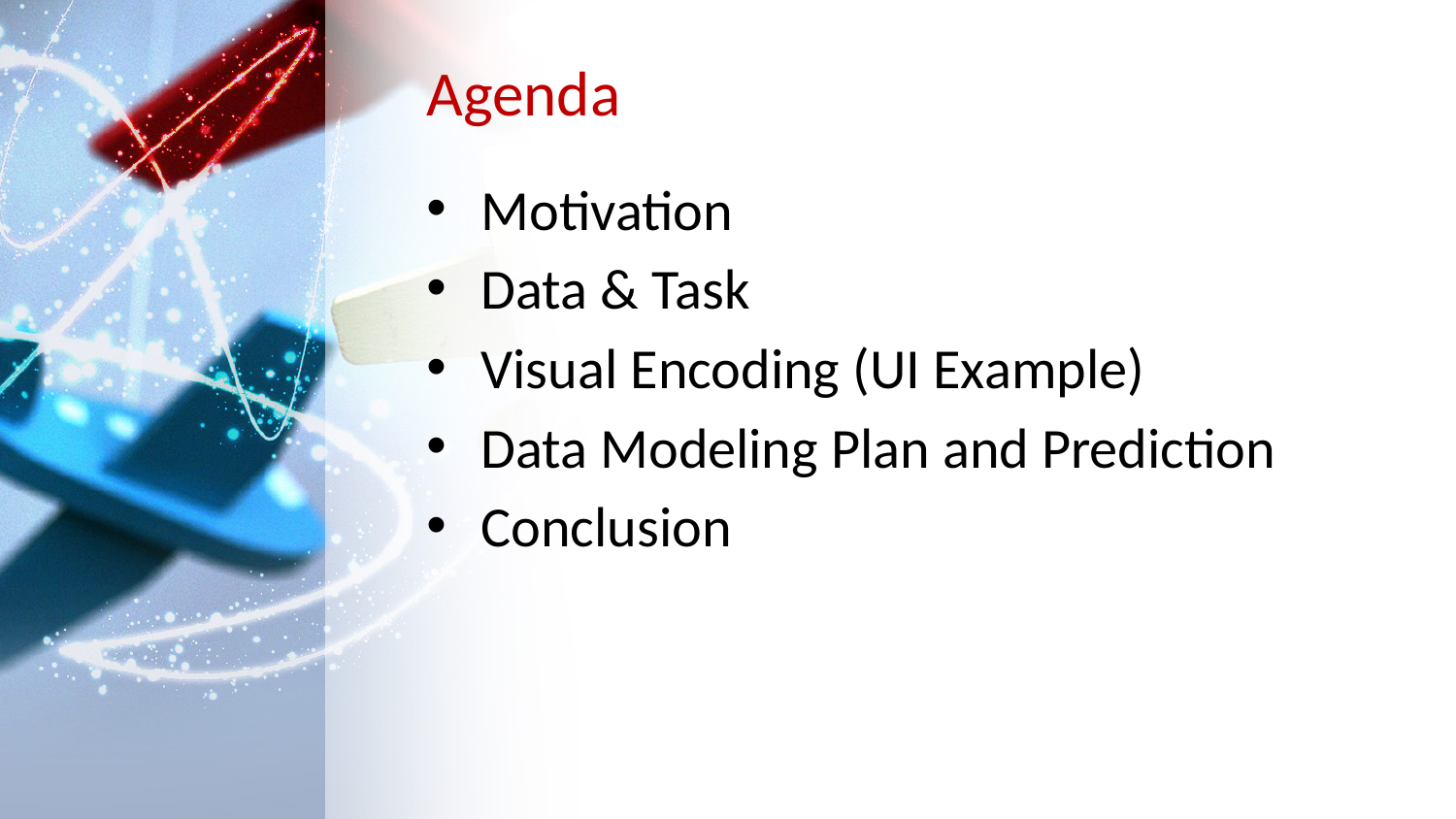

# Agenda
Motivation
Data & Task
Visual Encoding (UI Example)
Data Modeling Plan and Prediction
Conclusion